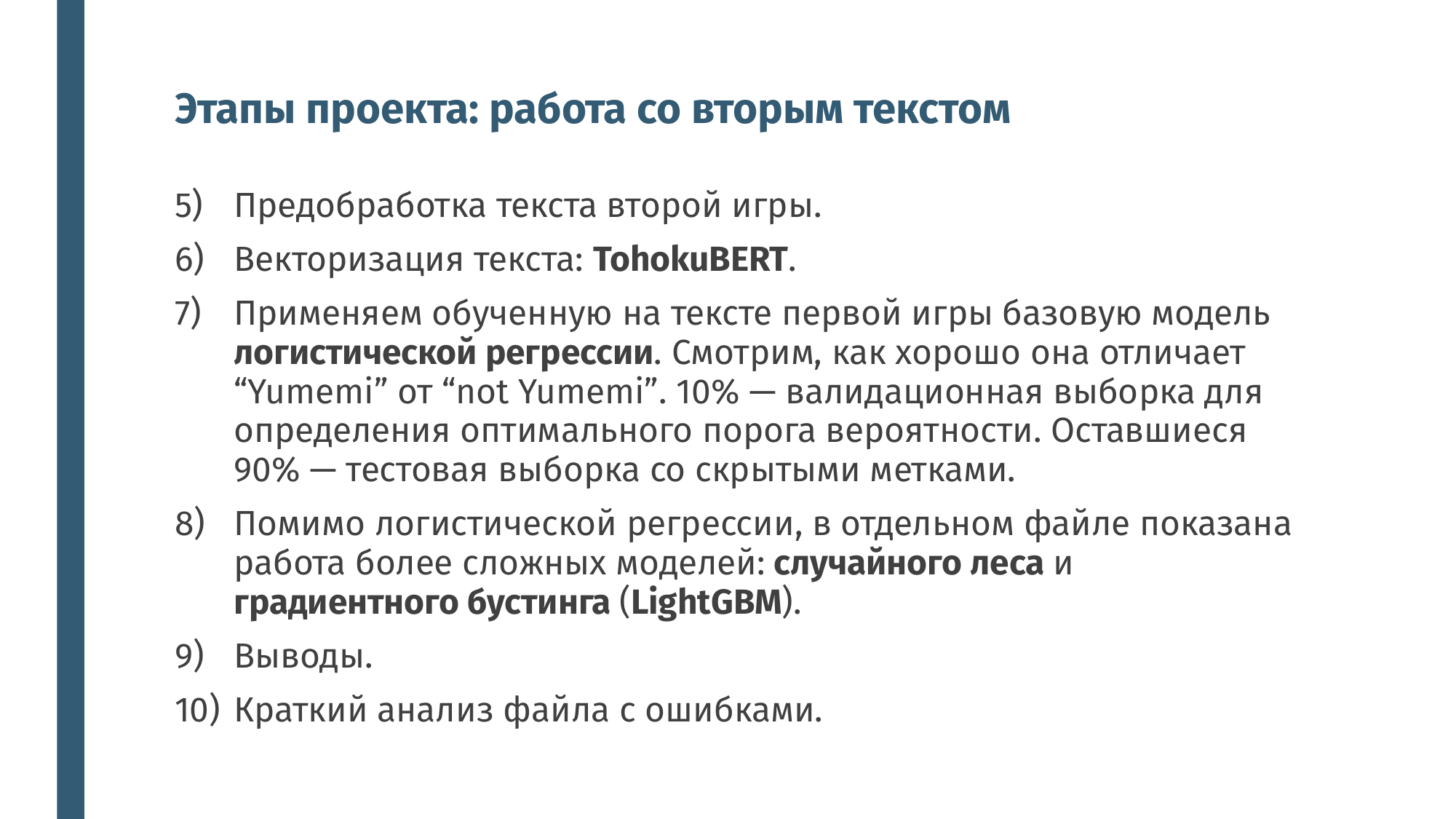

# Этапы проекта: работа со вторым текстом
Предобработка текста второй игры.
Векторизация текста: TohokuBERT.
Применяем обученную на тексте первой игры базовую модель логистической регрессии. Смотрим, как хорошо она отличает “Yumemi” от “not Yumemi”. 10% — валидационная выборка для определения оптимального порога вероятности. Оставшиеся 90% — тестовая выборка со скрытыми метками.
Помимо логистической регрессии, в отдельном файле показана работа более сложных моделей: случайного леса и градиентного бустинга (LightGBM).
Выводы.
Краткий анализ файла с ошибками.